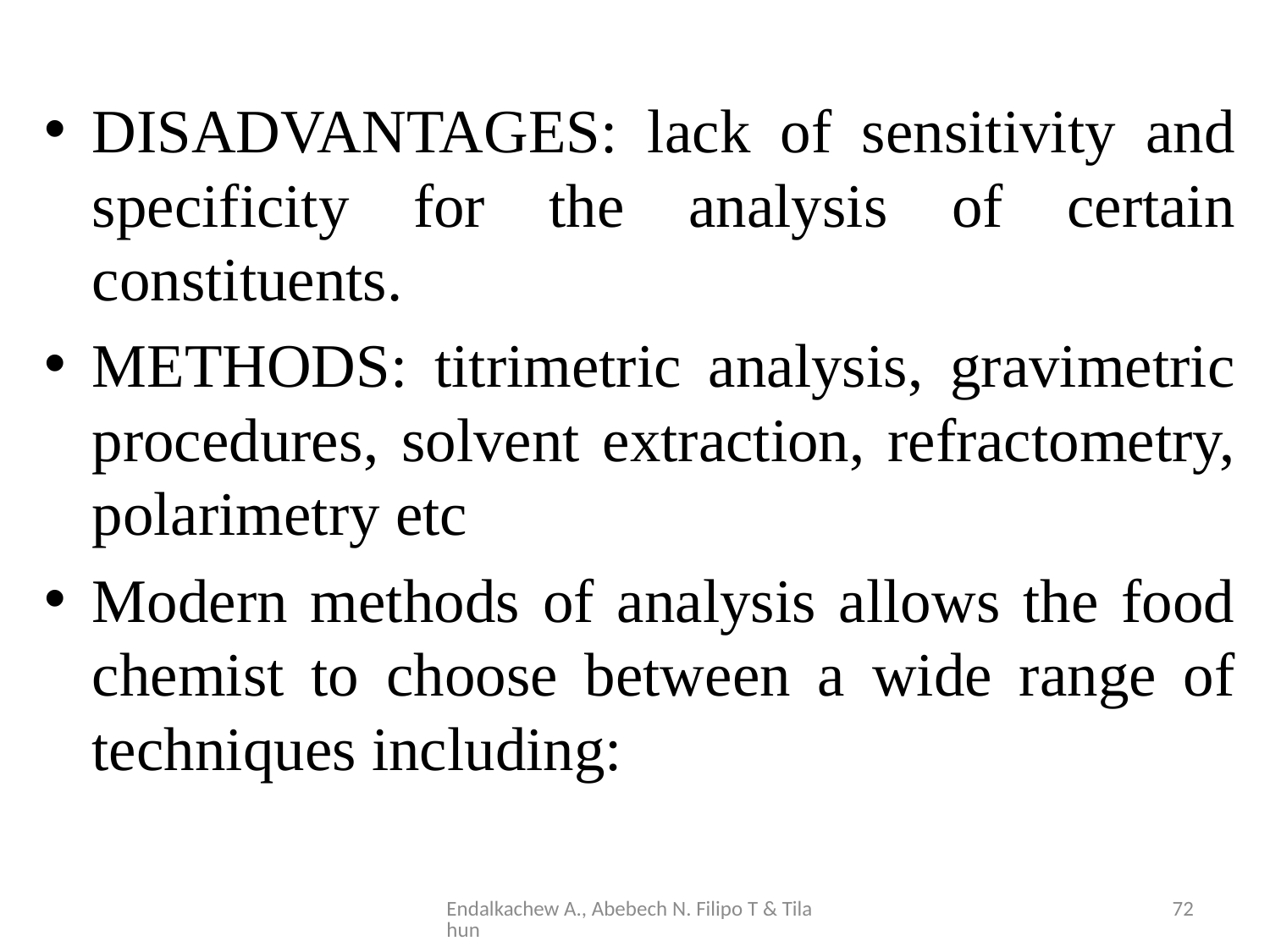

DISADVANTAGES: lack of sensitivity and specificity for the analysis of certain constituents.
METHODS: titrimetric analysis, gravimetric procedures, solvent extraction, refractometry, polarimetry etc
Modern methods of analysis allows the food chemist to choose between a wide range of techniques including:

Endalkachew A., Abebech N. Filipo T & Tilahun
72